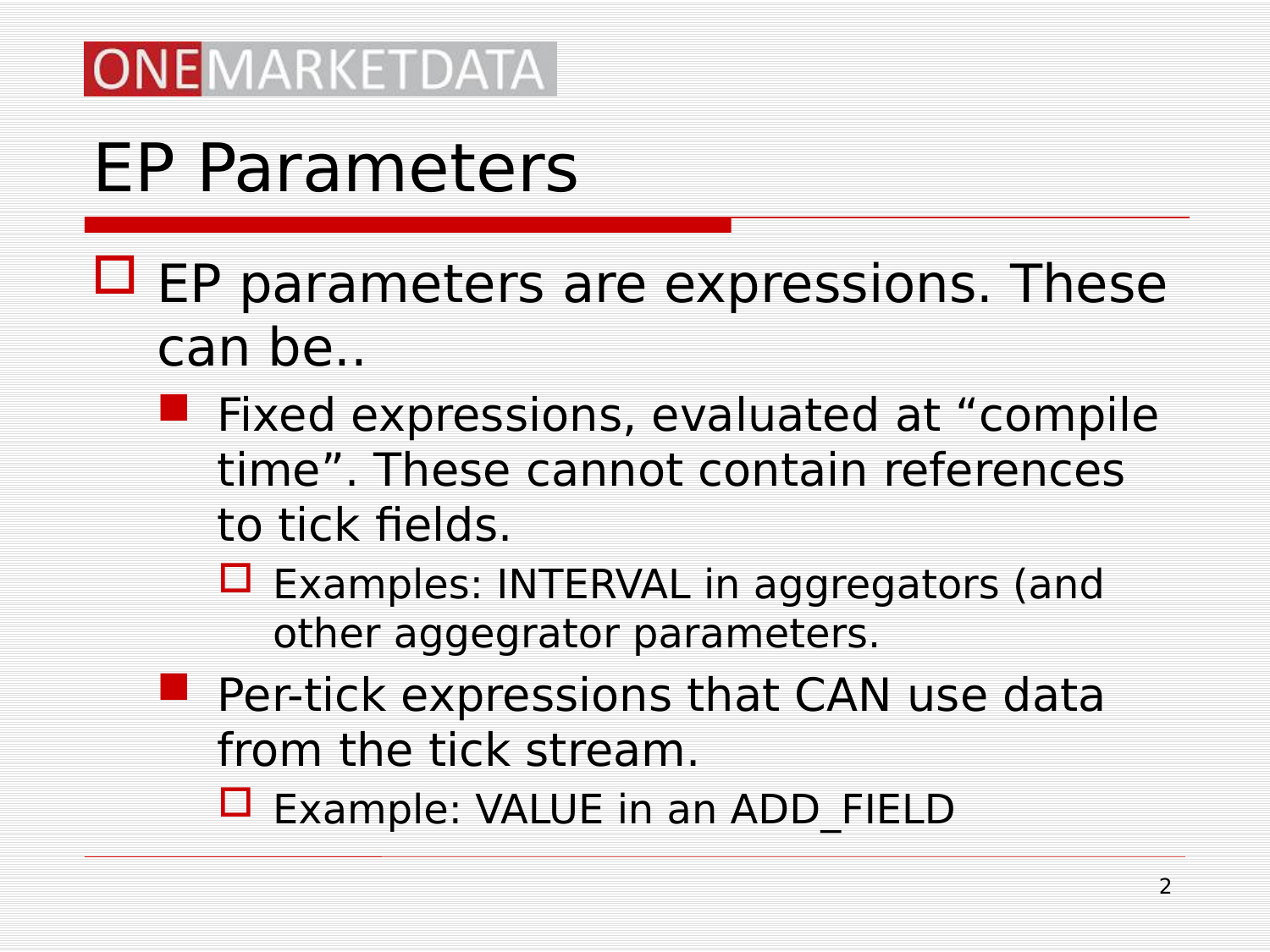

# EP Parameters
EP parameters are expressions. These can be..
Fixed expressions, evaluated at “compile time”. These cannot contain references to tick fields.
Examples: INTERVAL in aggregators (and other aggegrator parameters.
Per-tick expressions that CAN use data from the tick stream.
Example: VALUE in an ADD_FIELD

2